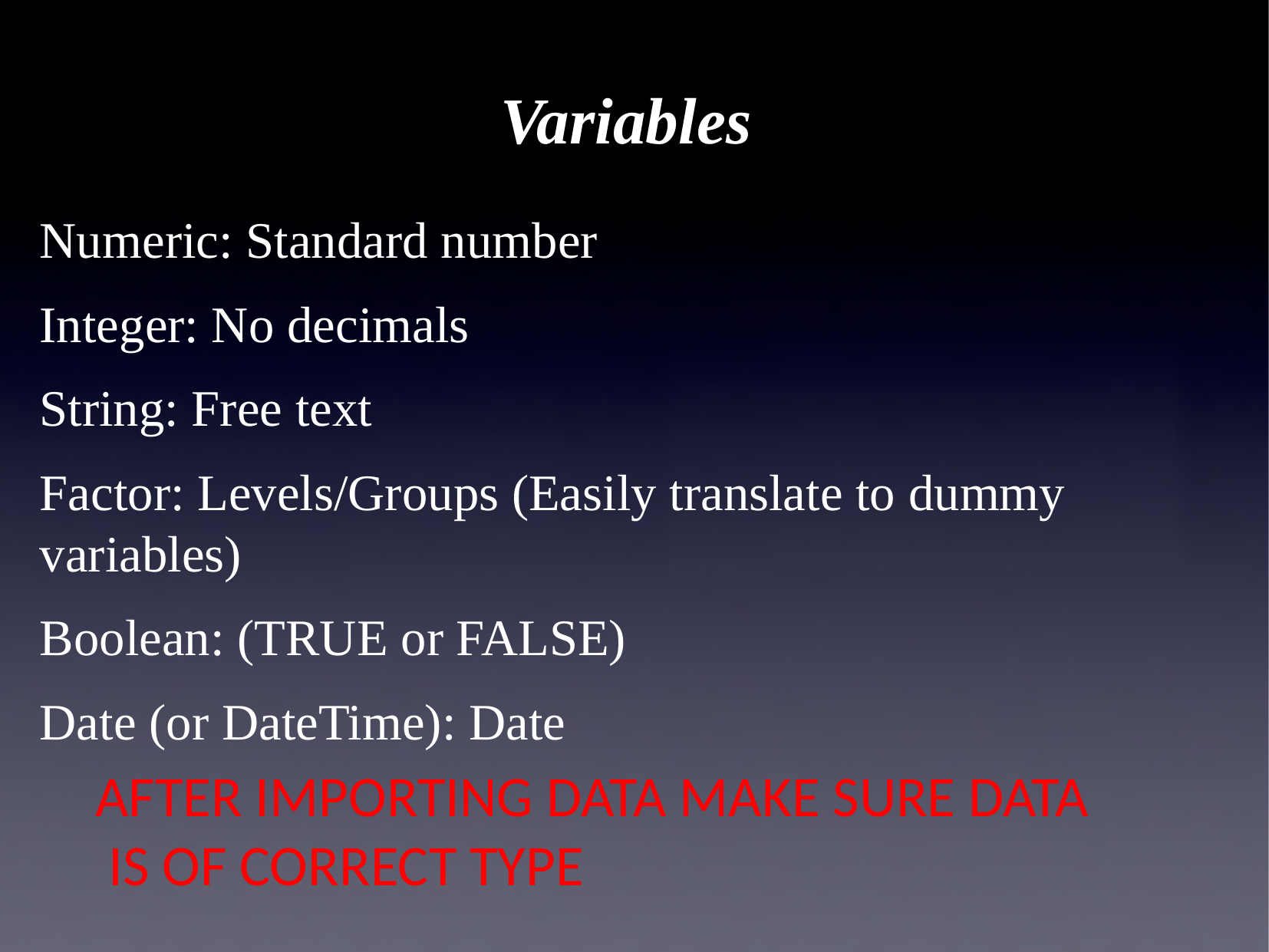

# Variables
Numeric: Standard number
Integer: No decimals
String: Free text
Factor: Levels/Groups (Easily translate to dummy variables)
Boolean: (TRUE or FALSE)
Date (or DateTime): Date
AFTER IMPORTING DATA MAKE SURE DATA
 IS OF CORRECT TYPE